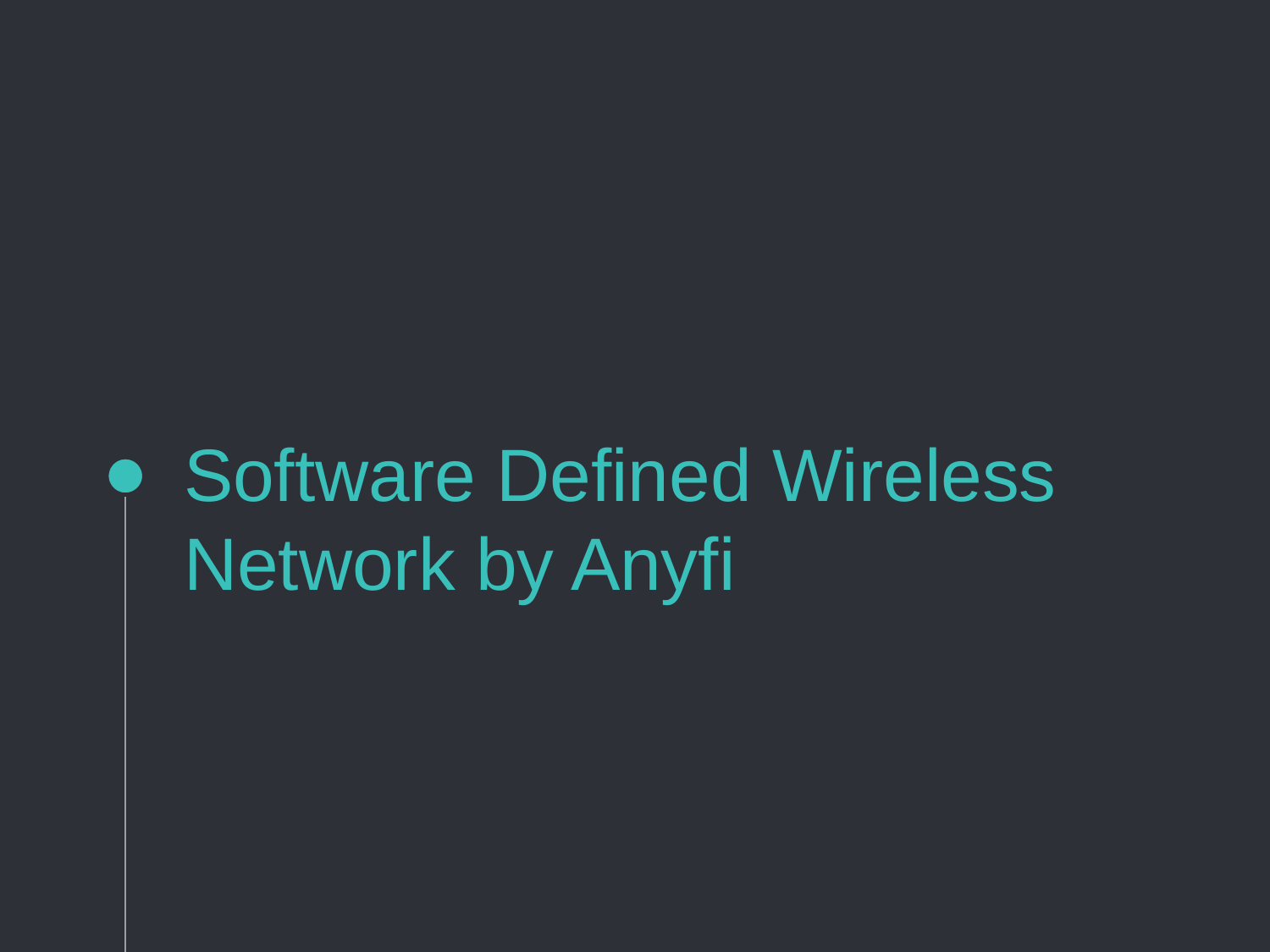

# Software Defined Wireless Network by Anyfi